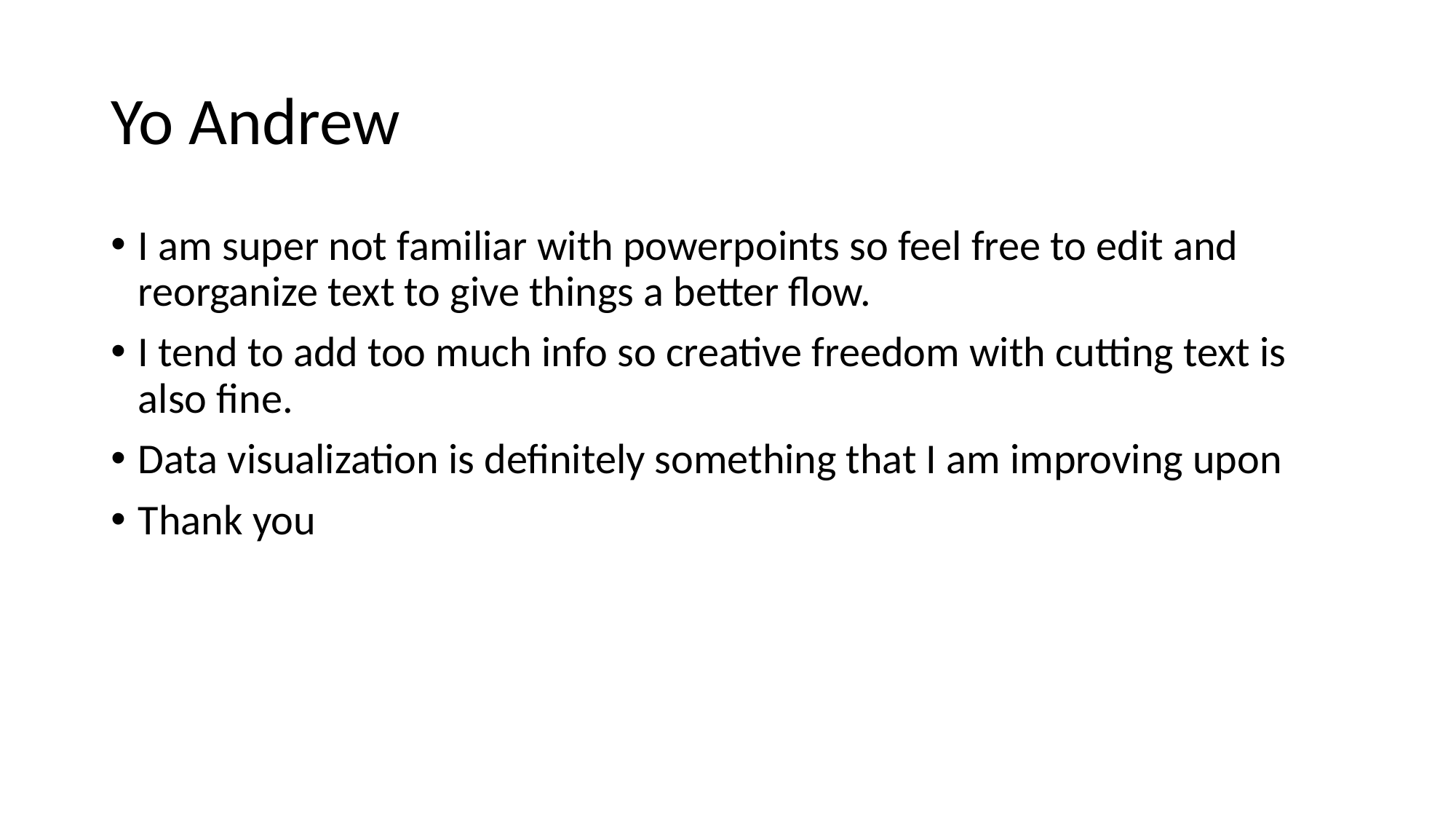

# Yo Andrew
I am super not familiar with powerpoints so feel free to edit and reorganize text to give things a better flow.
I tend to add too much info so creative freedom with cutting text is also fine.
Data visualization is definitely something that I am improving upon
Thank you